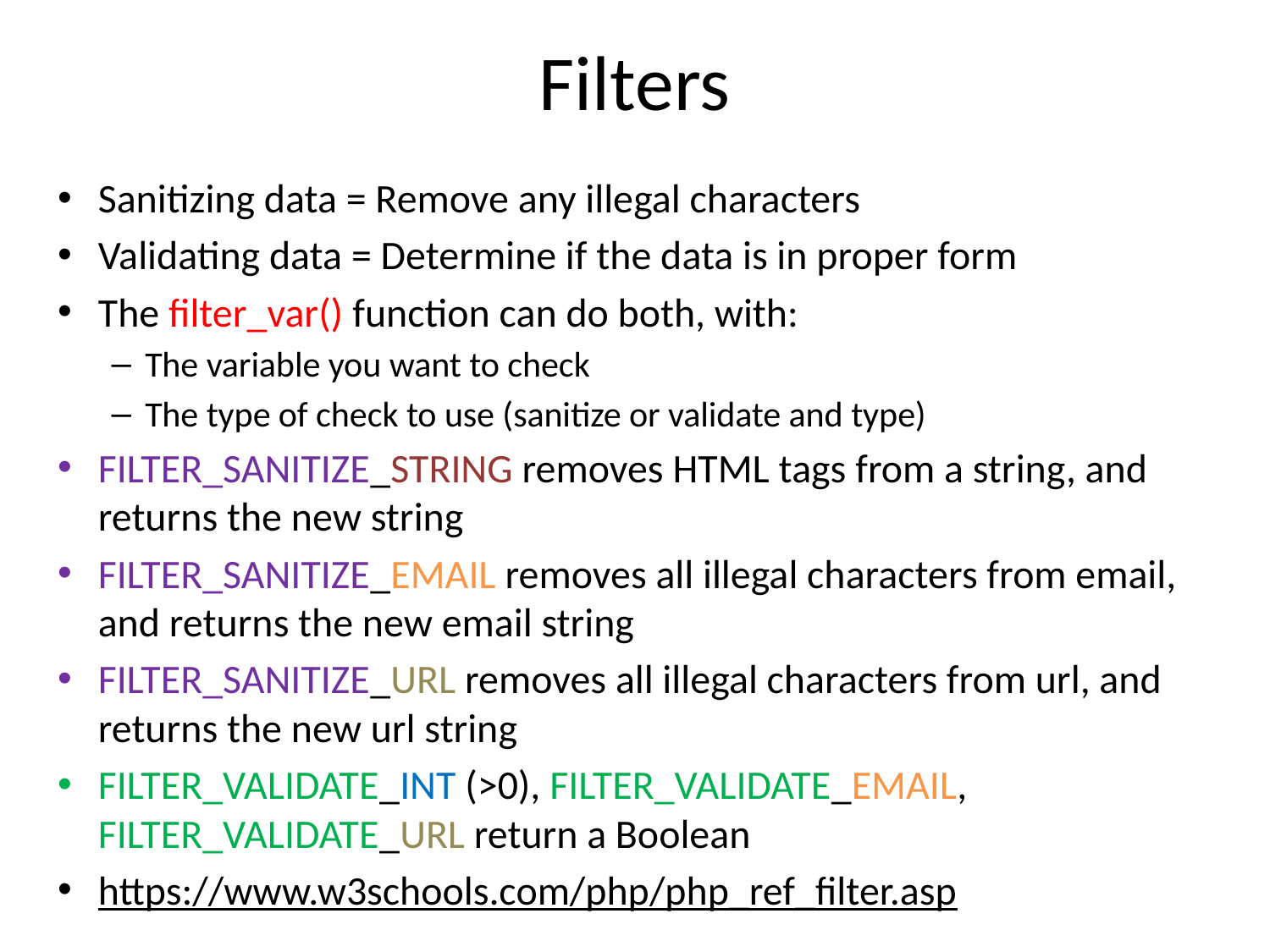

# Filters
Sanitizing data = Remove any illegal characters
Validating data = Determine if the data is in proper form
The filter_var() function can do both, with:
The variable you want to check
The type of check to use (sanitize or validate and type)
FILTER_SANITIZE_STRING removes HTML tags from a string, and returns the new string
FILTER_SANITIZE_EMAIL removes all illegal characters from email, and returns the new email string
FILTER_SANITIZE_URL removes all illegal characters from url, and returns the new url string
FILTER_VALIDATE_INT (>0), FILTER_VALIDATE_EMAIL, FILTER_VALIDATE_URL return a Boolean
https://www.w3schools.com/php/php_ref_filter.asp